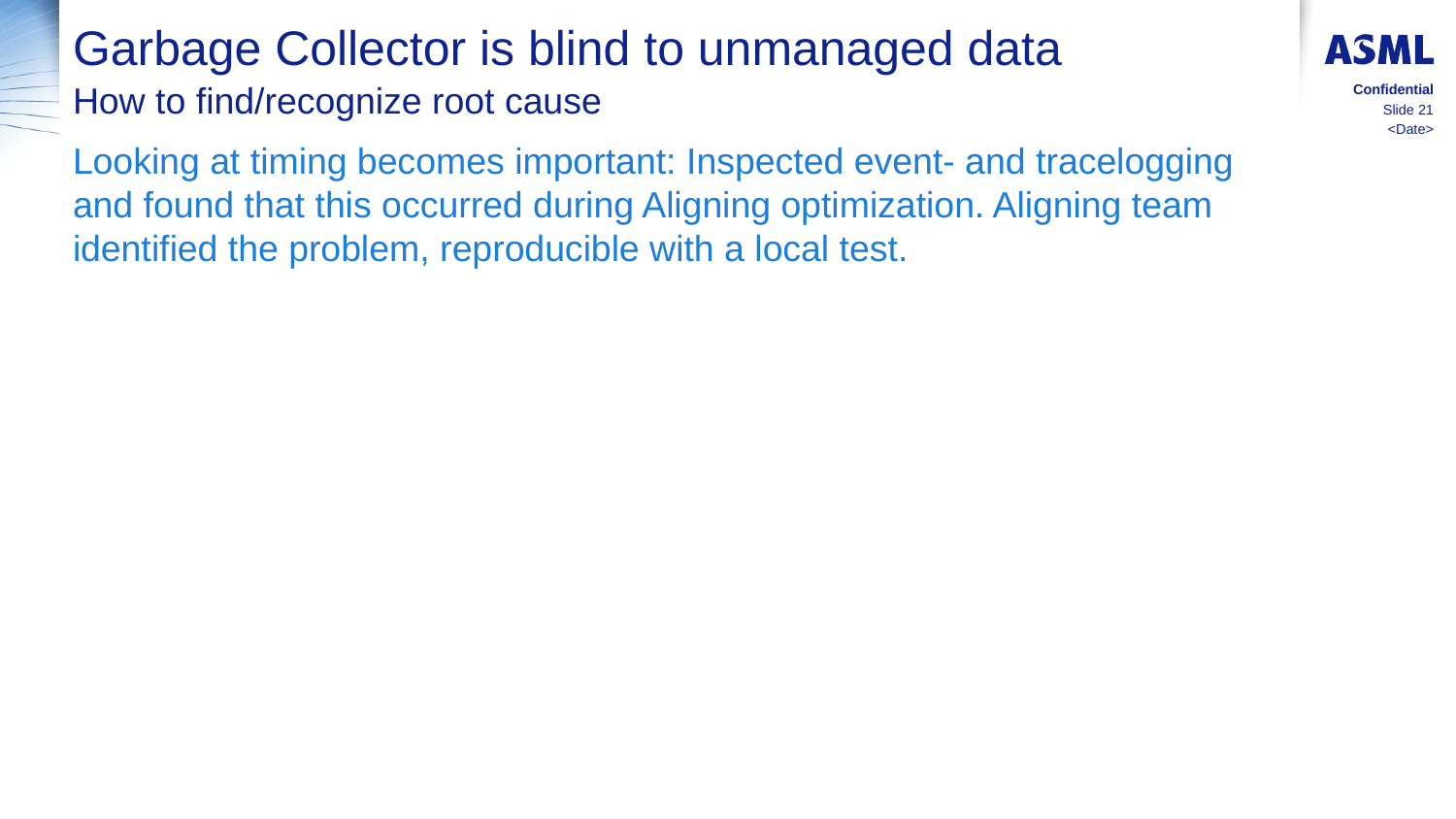

# Garbage Collector is blind to unmanaged data
How to find/recognize root cause
Confidential
Slide 21
<Date>
Looking at timing becomes important: Inspected event- and tracelogging and found that this occurred during Aligning optimization. Aligning team identified the problem, reproducible with a local test.